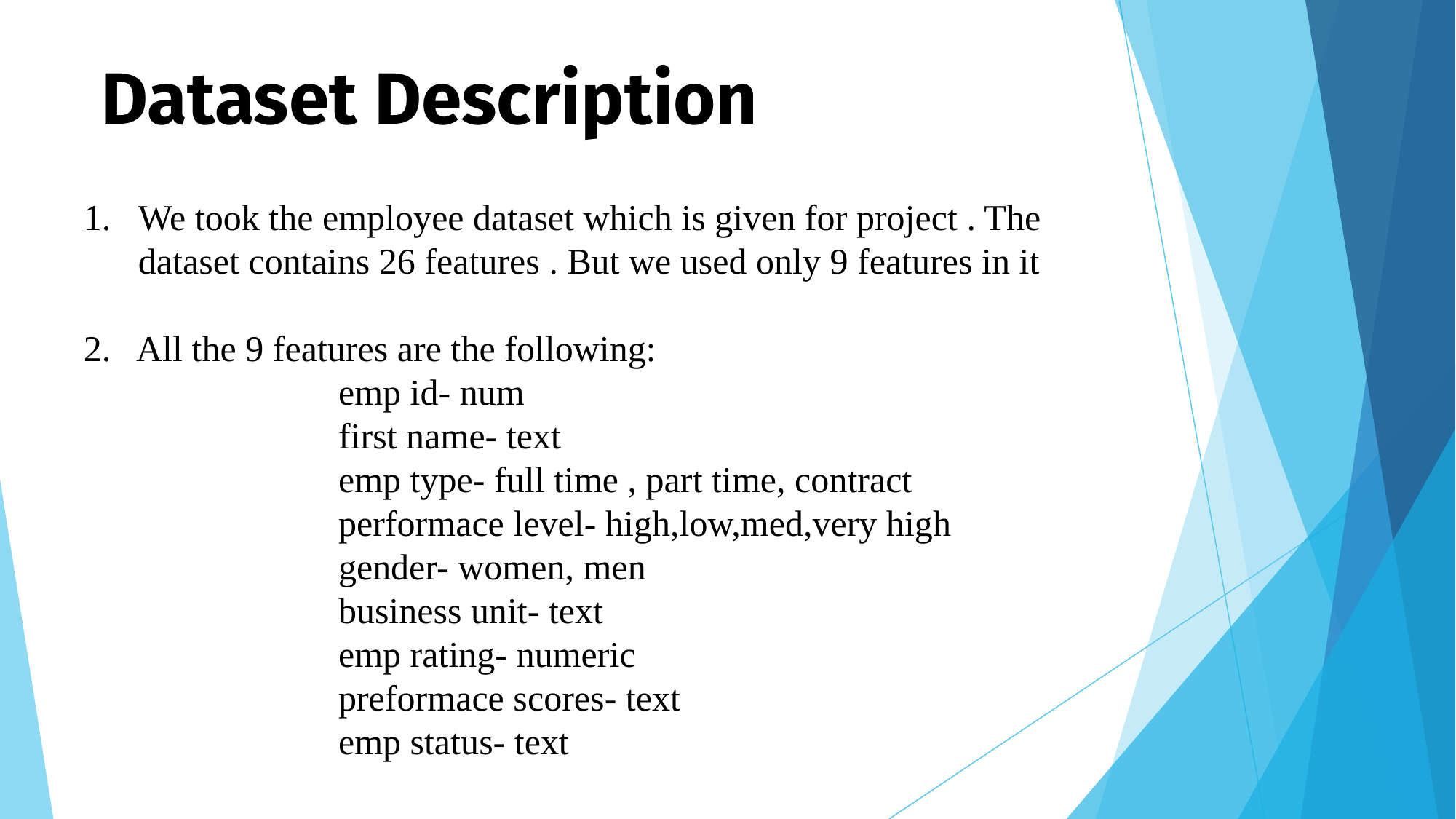

# Dataset Description
We took the employee dataset which is given for project . The dataset contains 26 features . But we used only 9 features in it

2.   All the 9 features are the following:
                            emp id- num
                            first name- text
                            emp type- full time , part time, contract
                            performace level- high,low,med,very high
                            gender- women, men
                            business unit- text
                            emp rating- numeric
                            preformace scores- text
                            emp status- text